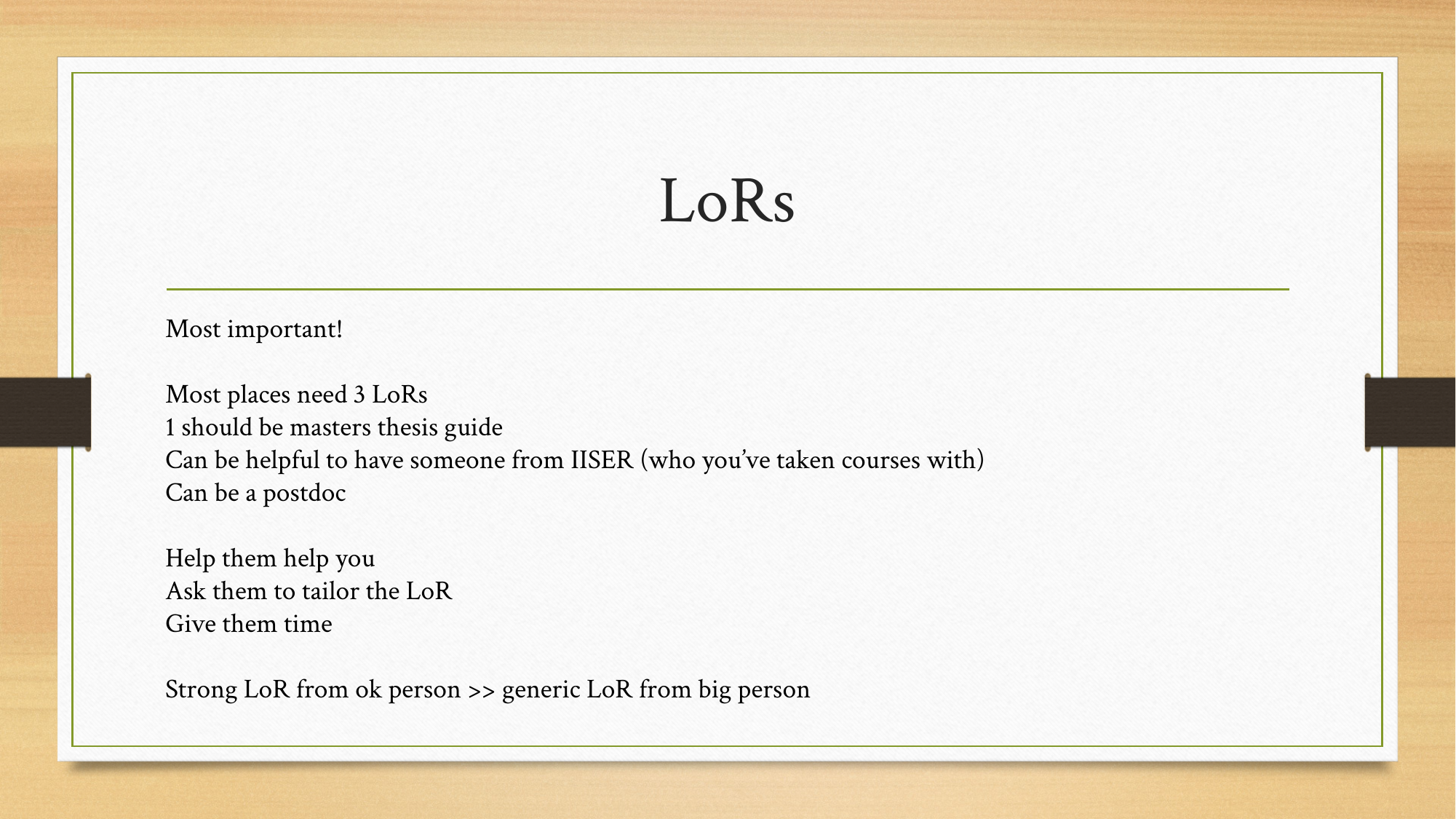

# LoRs
Most important!

Most places need 3 LoRs
1 should be masters thesis guide
Can be helpful to have someone from IISER (who you’ve taken courses with)
Can be a postdoc

Help them help you
Ask them to tailor the LoR
Give them time

Strong LoR from ok person >> generic LoR from big person